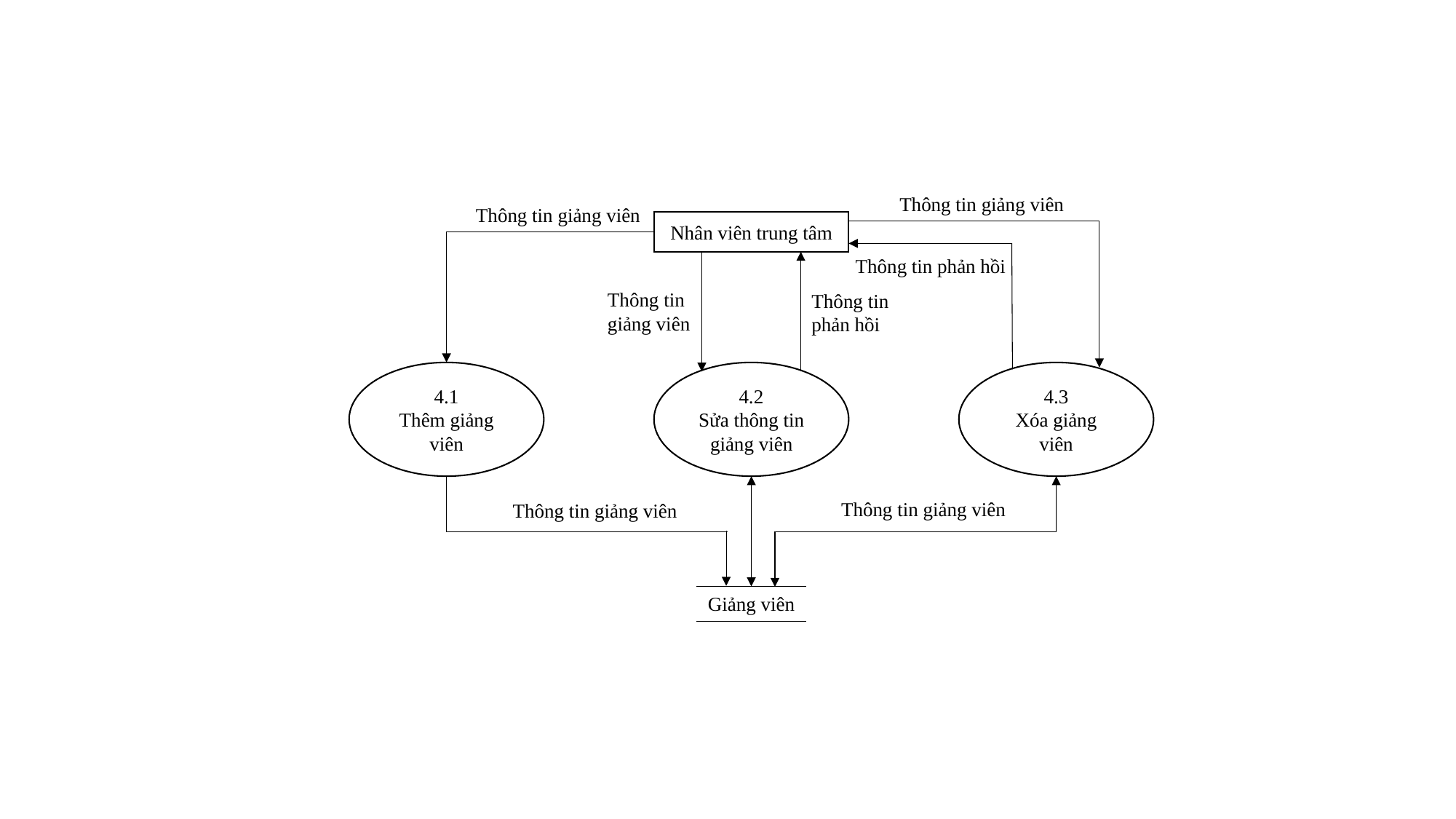

Thông tin giảng viên
Thông tin giảng viên
Nhân viên trung tâm
Thông tin phản hồi
Thông tin giảng viên
Thông tin phản hồi
4.1
Thêm giảng viên
4.2
Sửa thông tin giảng viên
4.3
Xóa giảng viên
Thông tin giảng viên
Thông tin giảng viên
Giảng viên